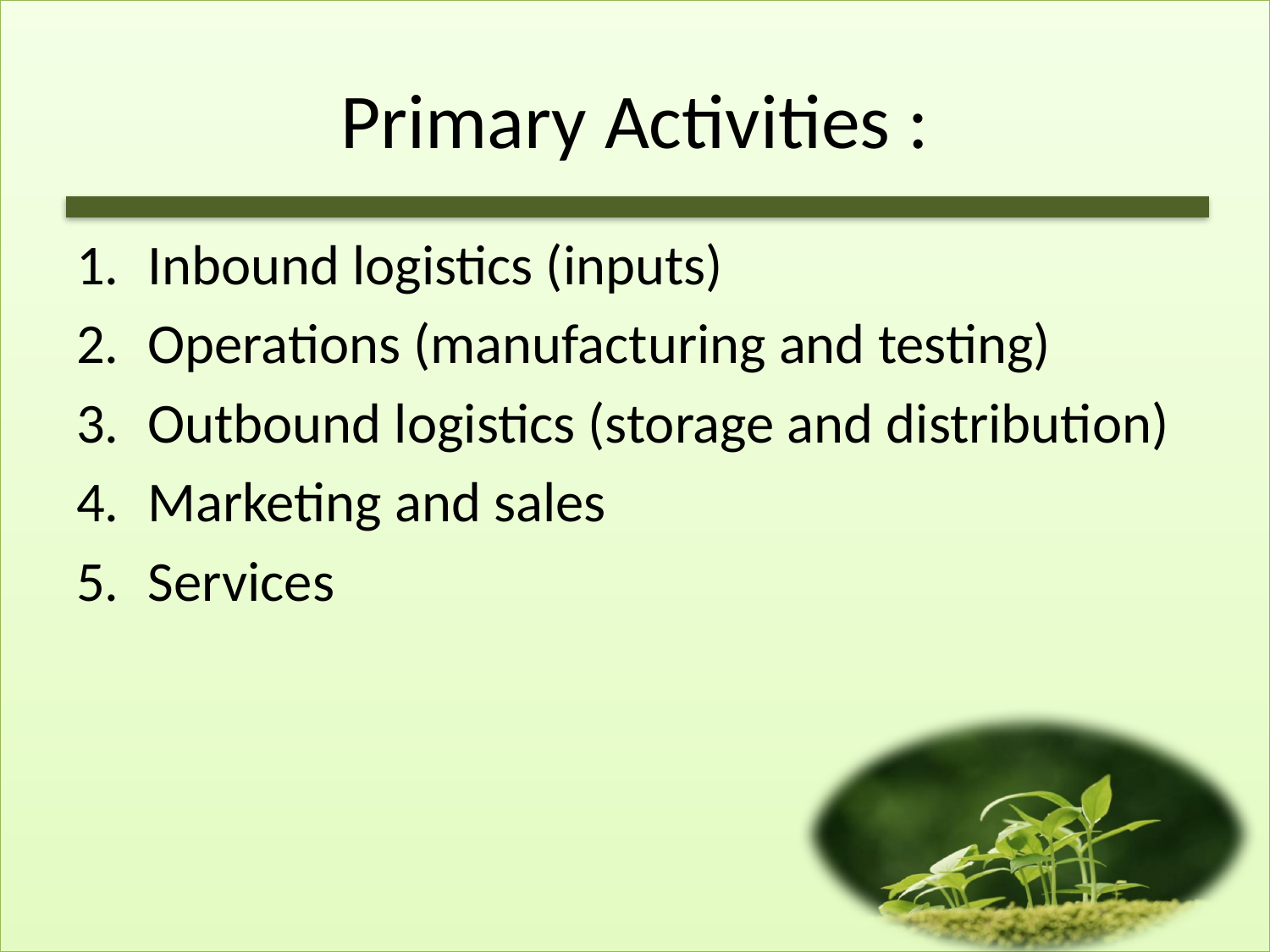

# Primary Activities :
Inbound logistics (inputs)
Operations (manufacturing and testing)
Outbound logistics (storage and distribution)
Marketing and sales
Services